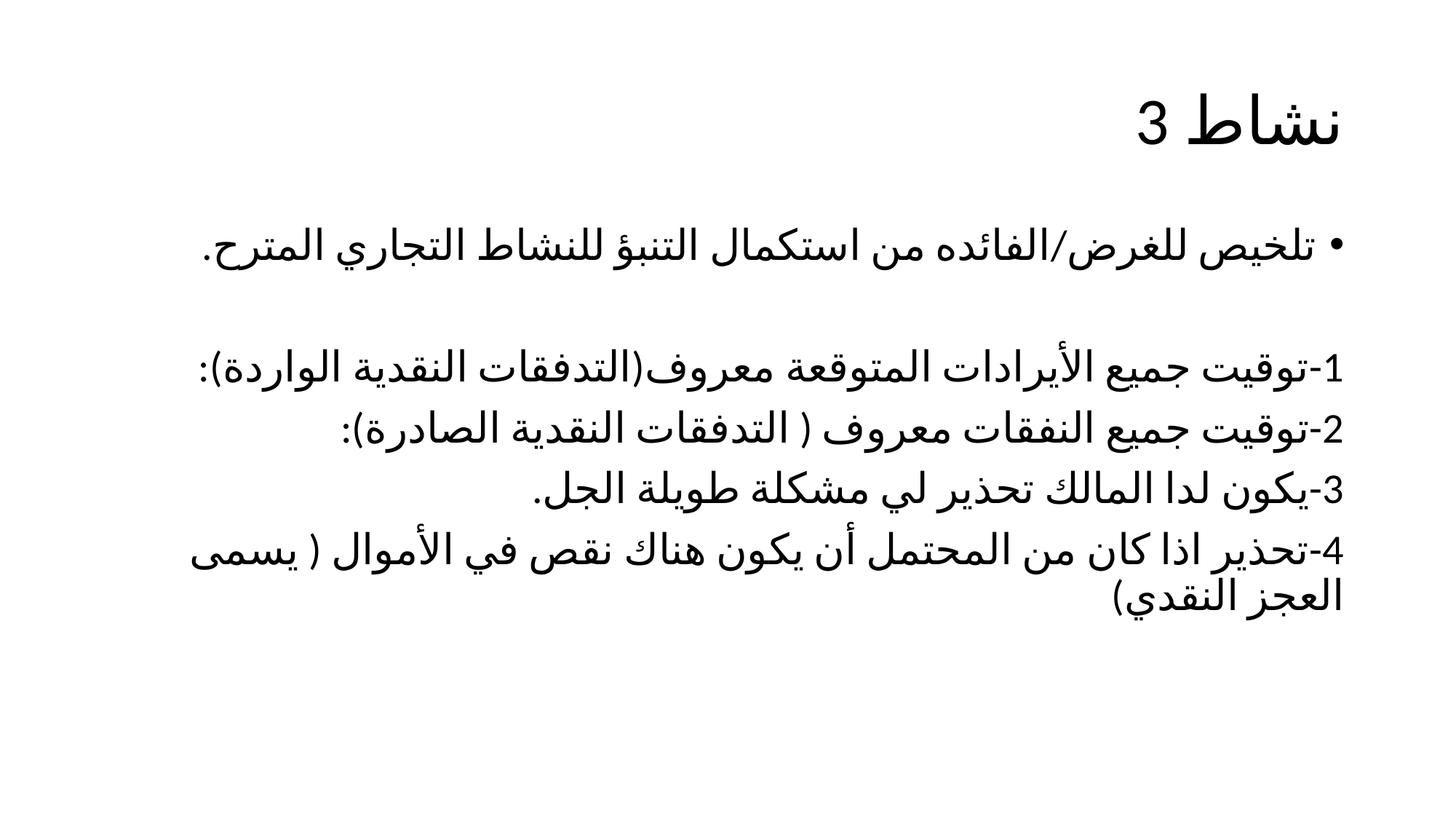

# نشاط 3
تلخيص للغرض/الفائده من استكمال التنبؤ للنشاط التجاري المترح.

1-توقيت جميع الأيرادات المتوقعة معروف(التدفقات النقدية الواردة):
2-توقيت جميع النفقات معروف ( التدفقات النقدية الصادرة):
3-يكون لدا المالك تحذير لي مشكلة طويلة الجل.
4-تحذير اذا كان من المحتمل أن يكون هناك نقص في الأموال ( يسمى العجز النقدي)